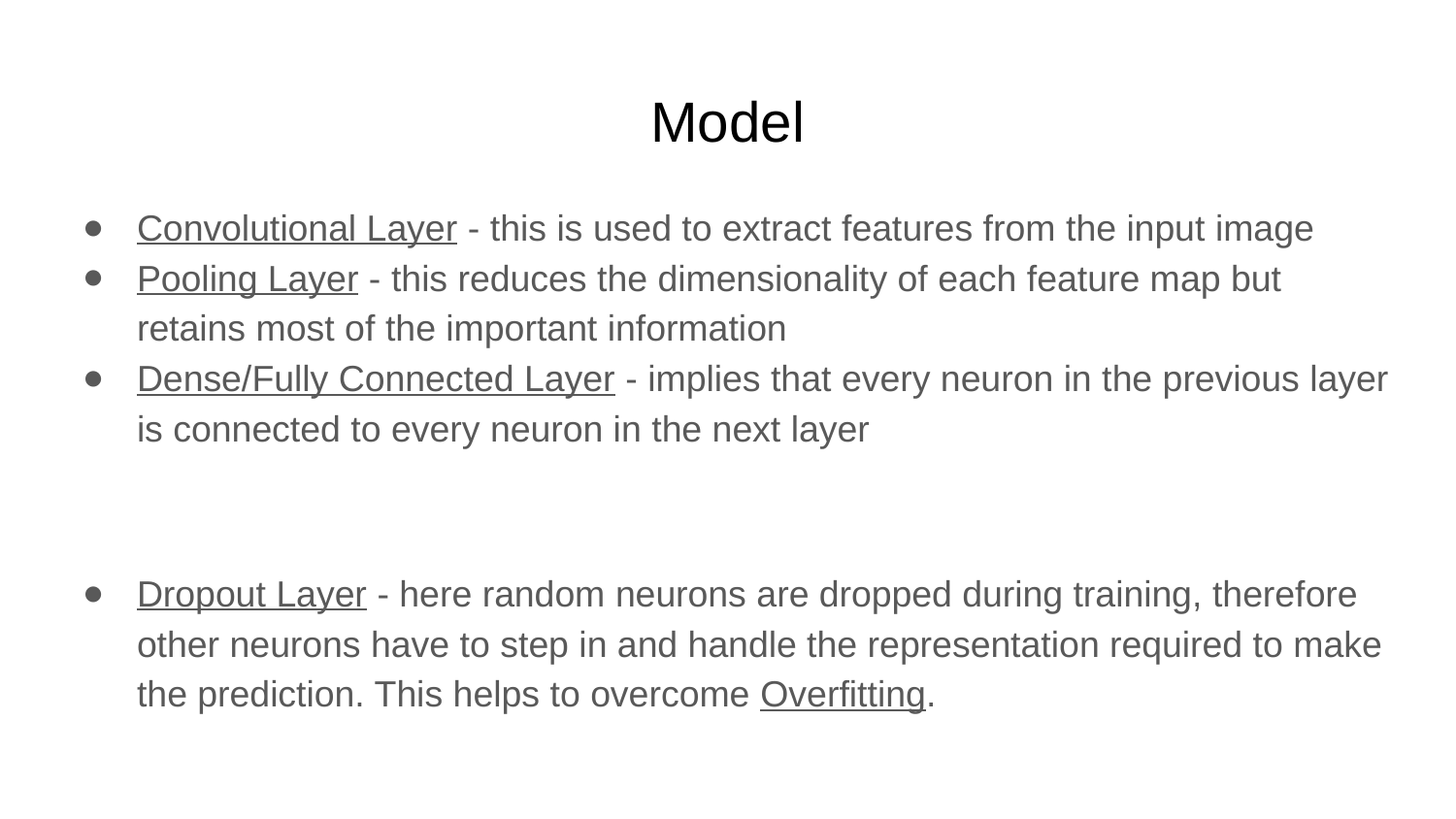

# Model
Convolutional Layer - this is used to extract features from the input image
Pooling Layer - this reduces the dimensionality of each feature map but retains most of the important information
Dense/Fully Connected Layer - implies that every neuron in the previous layer is connected to every neuron in the next layer

Dropout Layer - here random neurons are dropped during training, therefore other neurons have to step in and handle the representation required to make the prediction. This helps to overcome Overfitting.